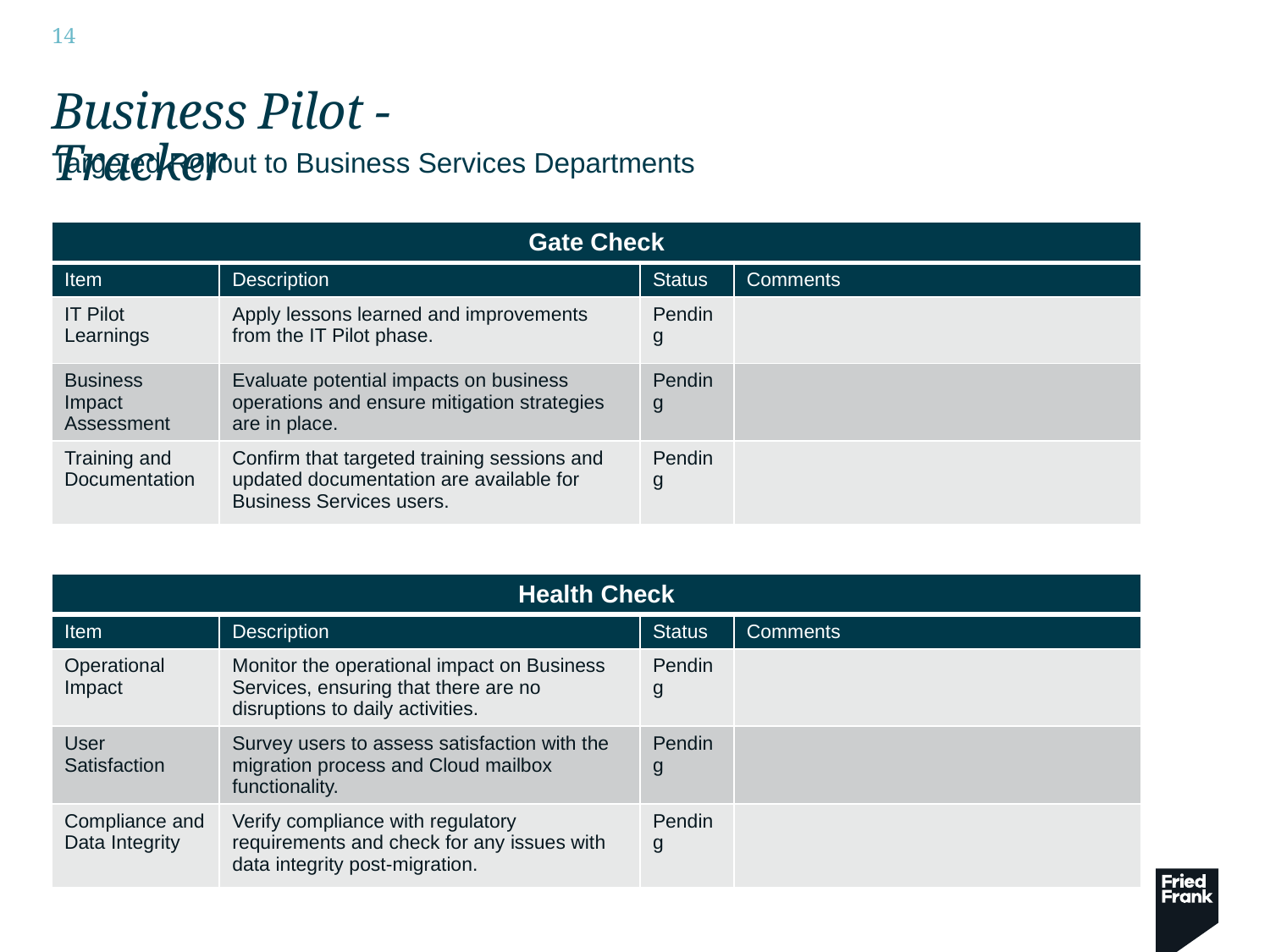

# Business Pilot - Tracker
Targeted Rollout to Business Services Departments
| Gate Check |  |  |  |
| --- | --- | --- | --- |
| Item | Description | Status | Comments |
| IT Pilot Learnings | Apply lessons learned and improvements from the IT Pilot phase. | Pending |  |
| Business Impact Assessment | Evaluate potential impacts on business operations and ensure mitigation strategies are in place. | Pending |  |
| Training and Documentation | Confirm that targeted training sessions and updated documentation are available for Business Services users. | Pending |  |
| Health Check |  |  |  |
| --- | --- | --- | --- |
| Item | Description | Status | Comments |
| Operational Impact | Monitor the operational impact on Business Services, ensuring that there are no disruptions to daily activities. | Pending |  |
| User Satisfaction | Survey users to assess satisfaction with the migration process and Cloud mailbox functionality. | Pending |  |
| Compliance and Data Integrity | Verify compliance with regulatory requirements and check for any issues with data integrity post-migration. | Pending |  |